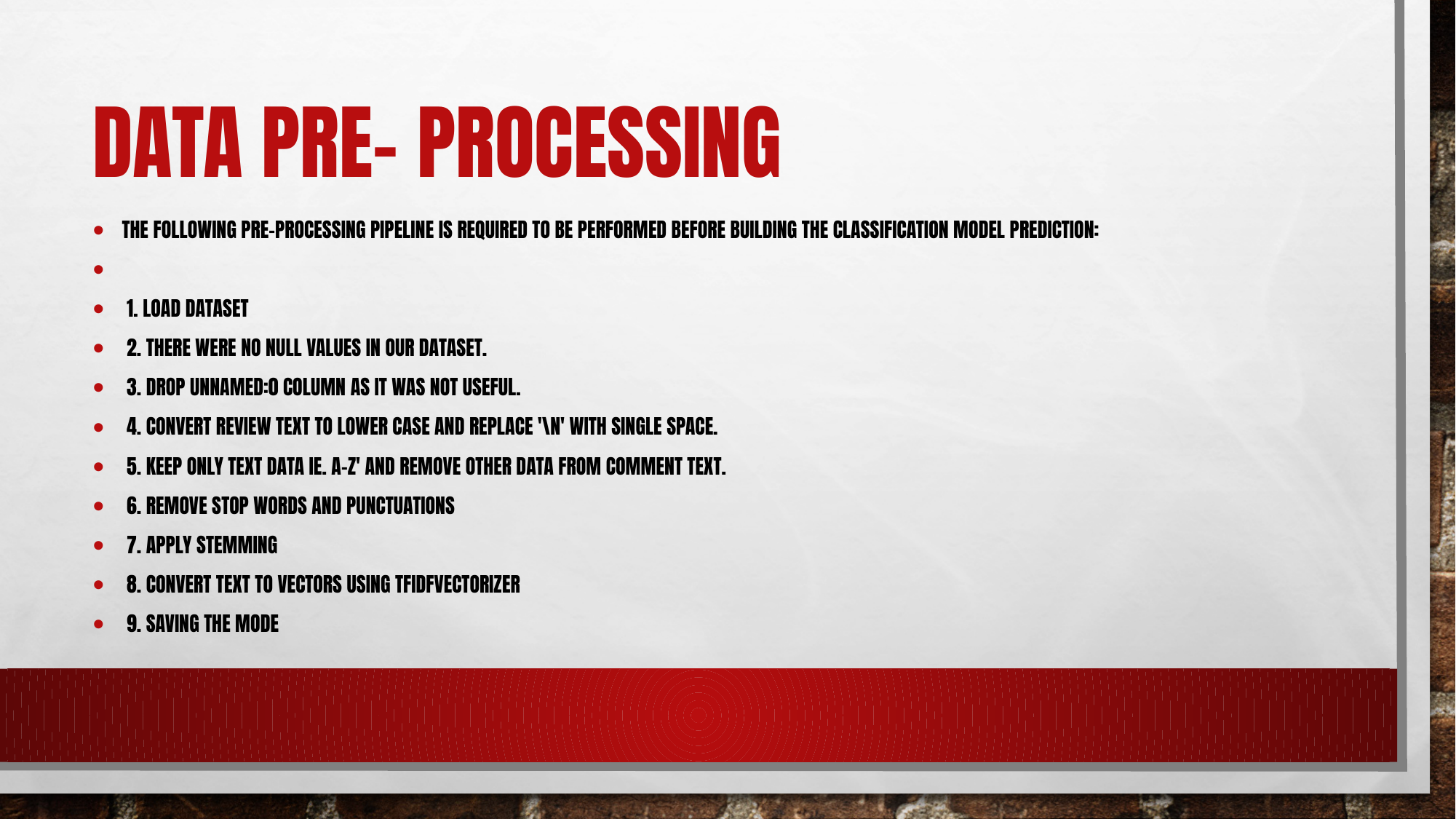

# Data pre- processing
The following pre-processing pipeline is required to be performed before building the classification model prediction:

 1. Load dataset
 2. There were no null values in our dataset.
 3. Drop Unnamed:0 column as it was not useful.
 4. Convert review text to lower case and replace '\n' with single space.
 5. Keep only text data ie. a-z' and remove other data from comment text.
 6. Remove stop words and punctuations
 7. Apply Stemming
 8. Convert text to vectors using TfidfVectorizer
 9. Saving the mode